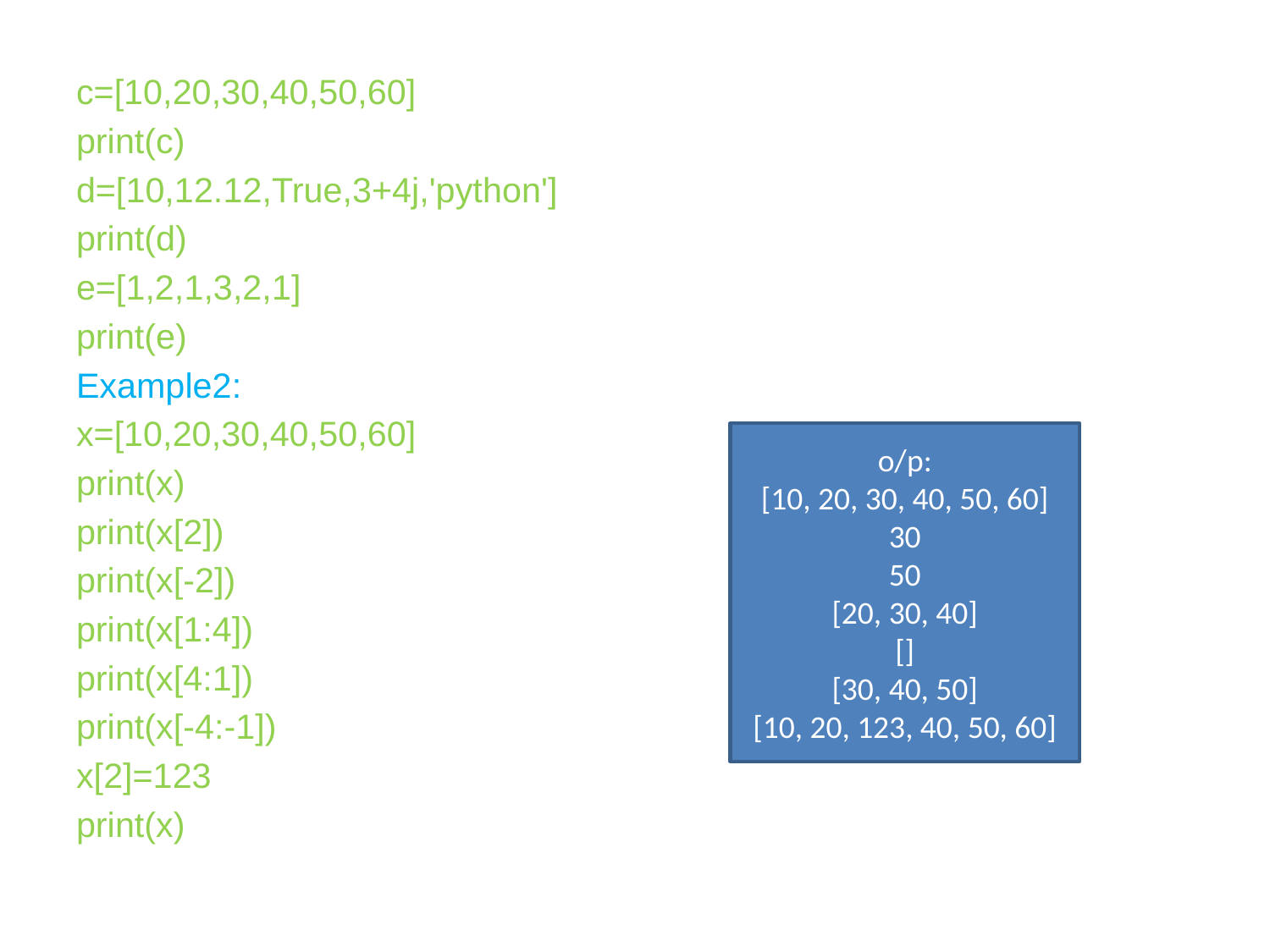

c=[10,20,30,40,50,60]
print(c)
d=[10,12.12,True,3+4j,'python']
print(d)
e=[1,2,1,3,2,1]
print(e)
Example2:
x=[10,20,30,40,50,60]
print(x)
print(x[2])
print(x[-2])
print(x[1:4])
print(x[4:1])
print(x[-4:-1])
x[2]=123
print(x)

o/p:
[10, 20, 30, 40, 50, 60]
30
50
[20, 30, 40]
[]
[30, 40, 50]
[10, 20, 123, 40, 50, 60]